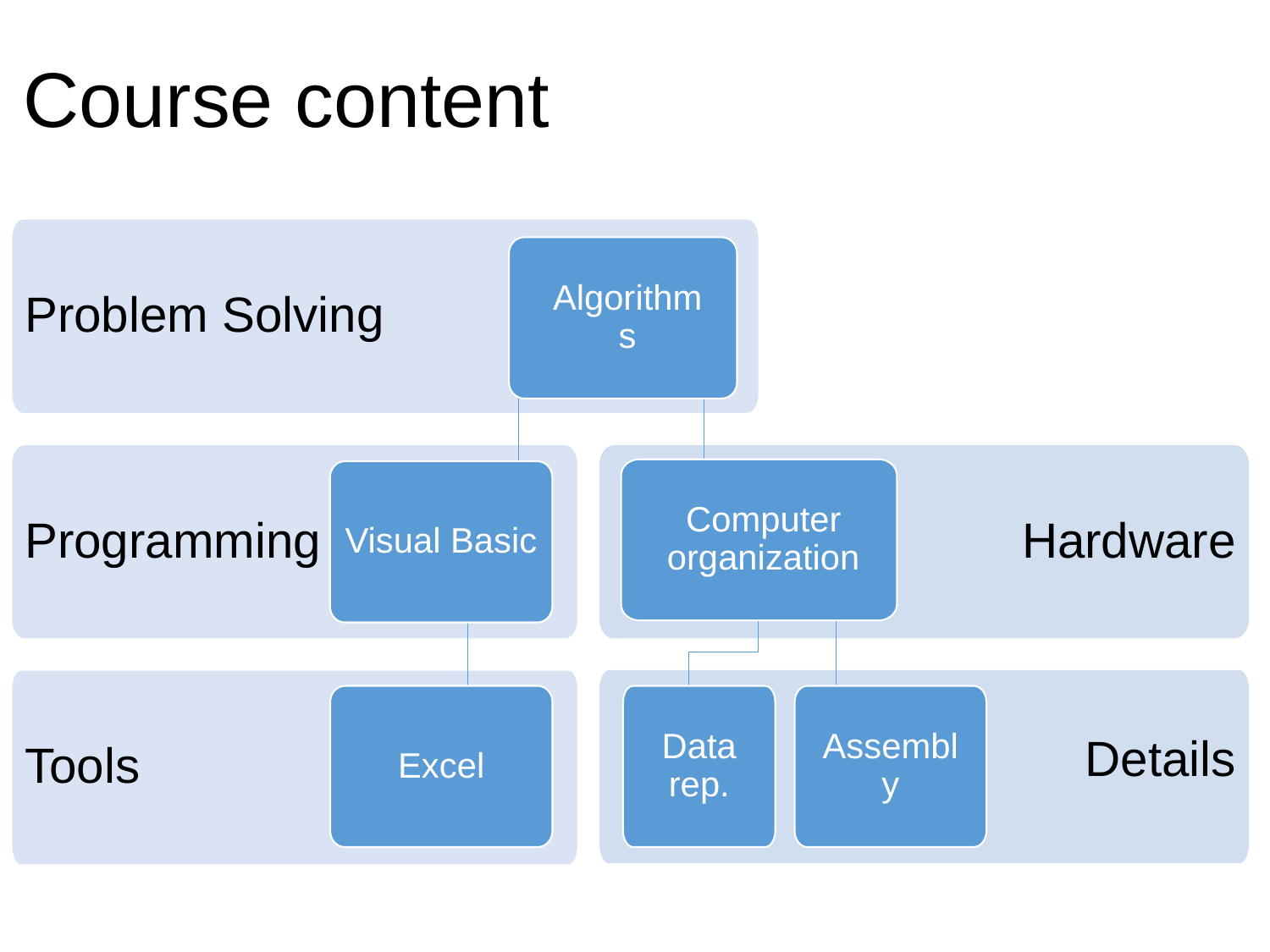

# Course content
Problem Solving
Algorithms
Programming
Hardware
Computer organization
Visual Basic
Details
Tools
Excel
Data rep.
Assembly